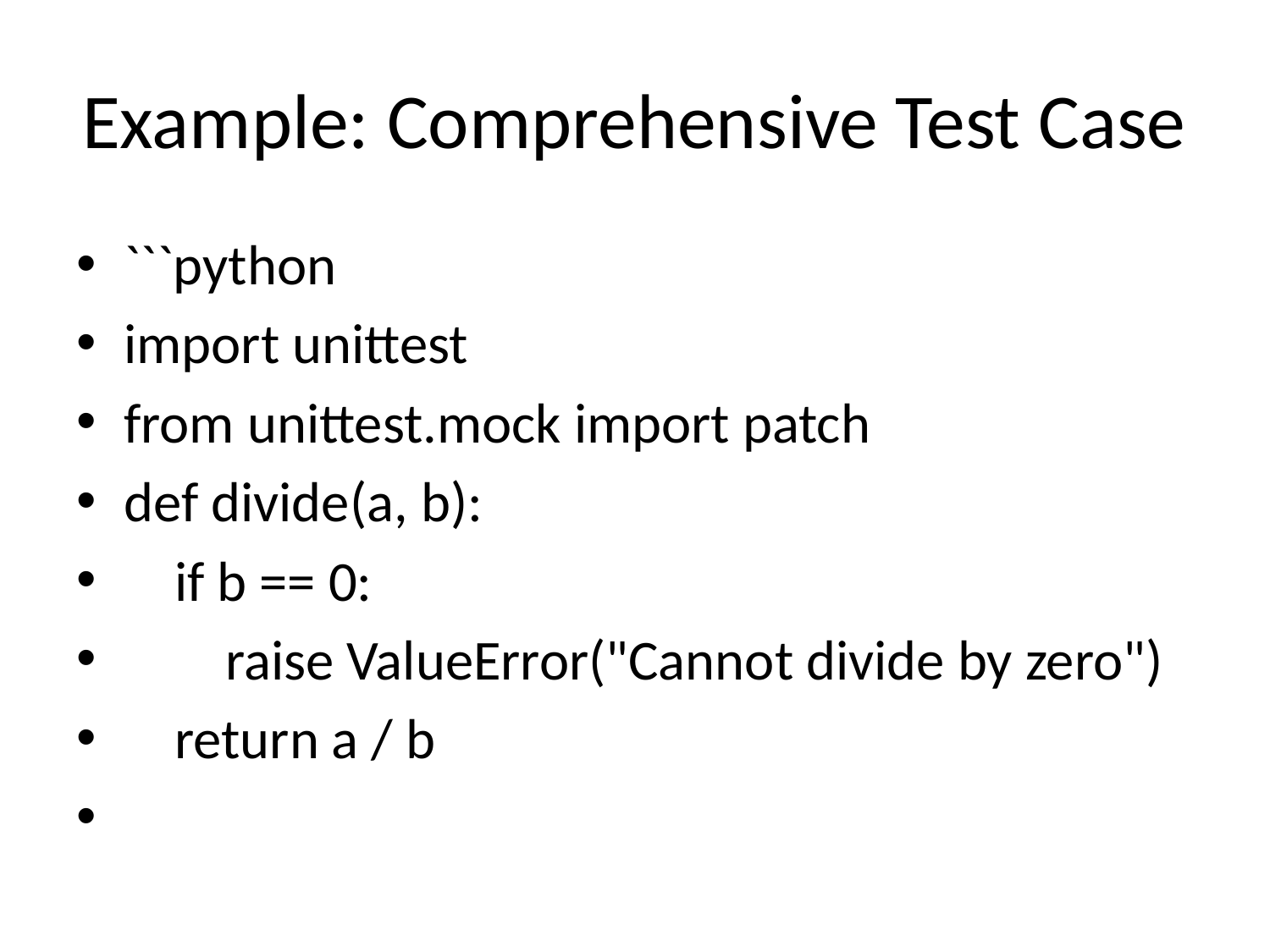

# Example: Comprehensive Test Case
```python
import unittest
from unittest.mock import patch
def divide(a, b):
    if b == 0:
        raise ValueError("Cannot divide by zero")
    return a / b